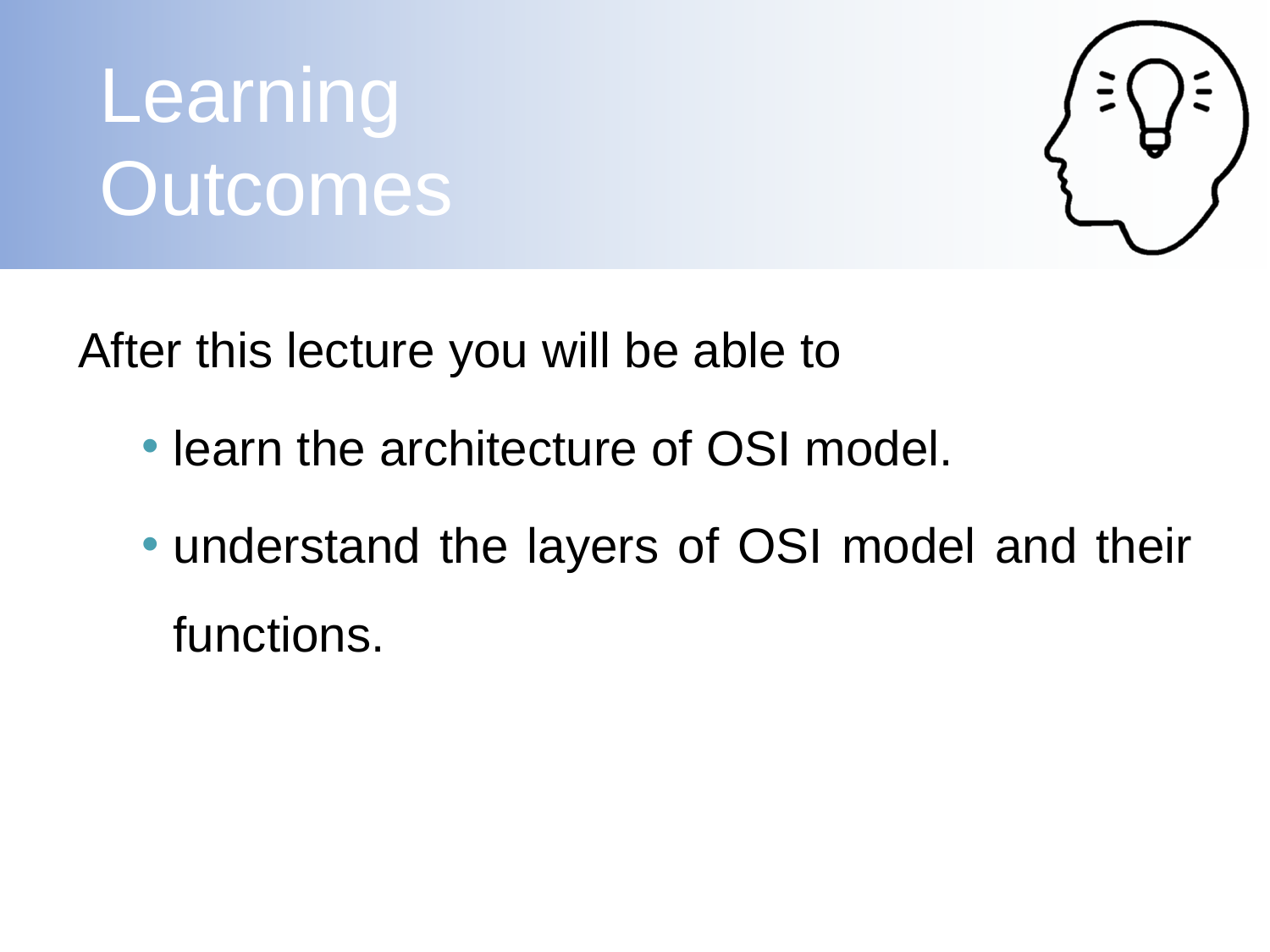

After this lecture you will be able to
learn the architecture of OSI model.
understand the layers of OSI model and their functions.